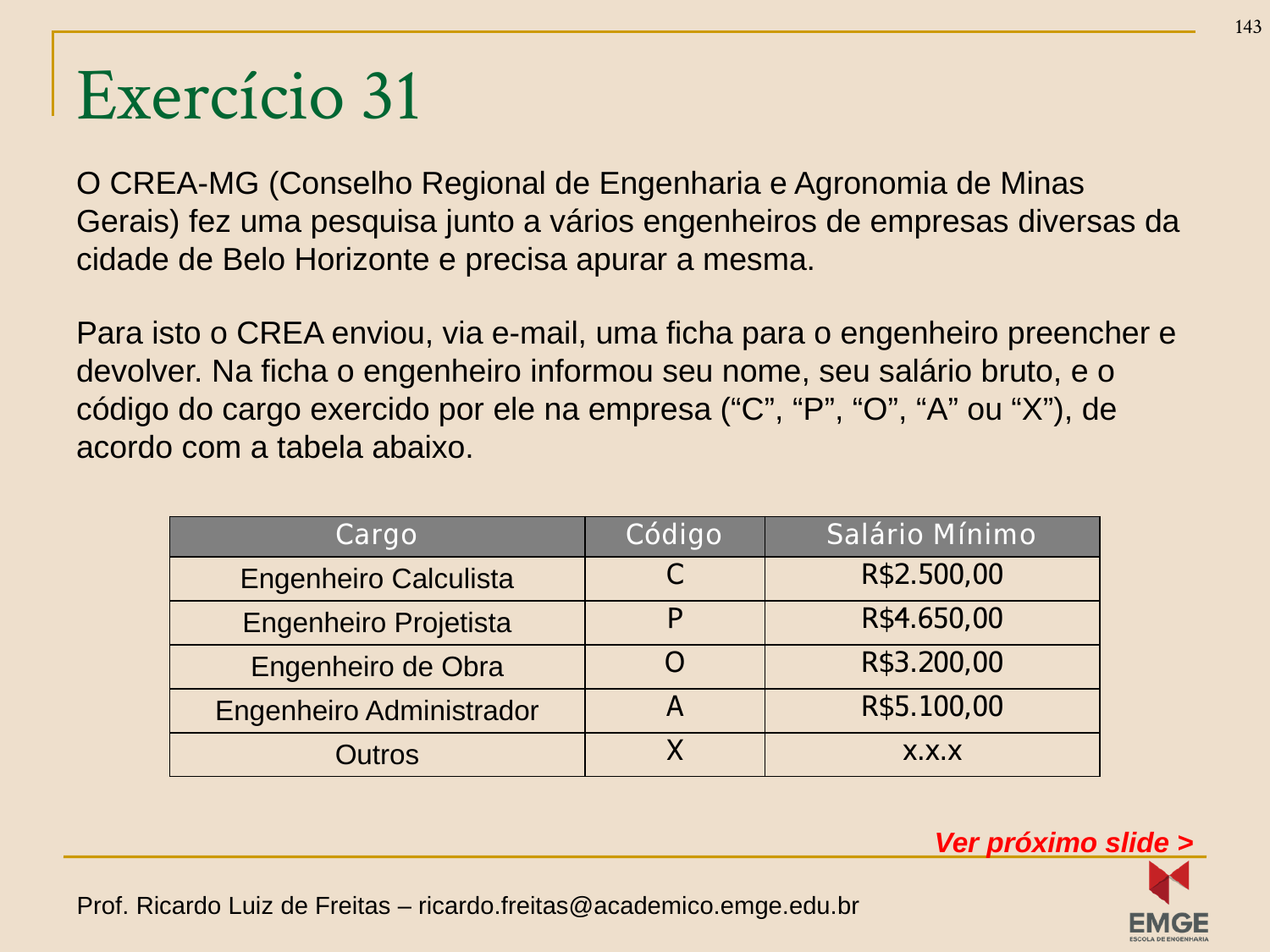

143
# Exercício 31
O CREA-MG (Conselho Regional de Engenharia e Agronomia de Minas Gerais) fez uma pesquisa junto a vários engenheiros de empresas diversas da cidade de Belo Horizonte e precisa apurar a mesma.

Para isto o CREA enviou, via e-mail, uma ficha para o engenheiro preencher e devolver. Na ficha o engenheiro informou seu nome, seu salário bruto, e o código do cargo exercido por ele na empresa (“C”, “P”, “O”, “A” ou “X”), de acordo com a tabela abaixo.

| Cargo | Código | Salário Mínimo |
| --- | --- | --- |
| Engenheiro Calculista | C | R$2.500,00 |
| Engenheiro Projetista | P | R$4.650,00 |
| Engenheiro de Obra | O | R$3.200,00 |
| Engenheiro Administrador | A | R$5.100,00 |
| Outros | X | x.x.x |
Ver próximo slide >